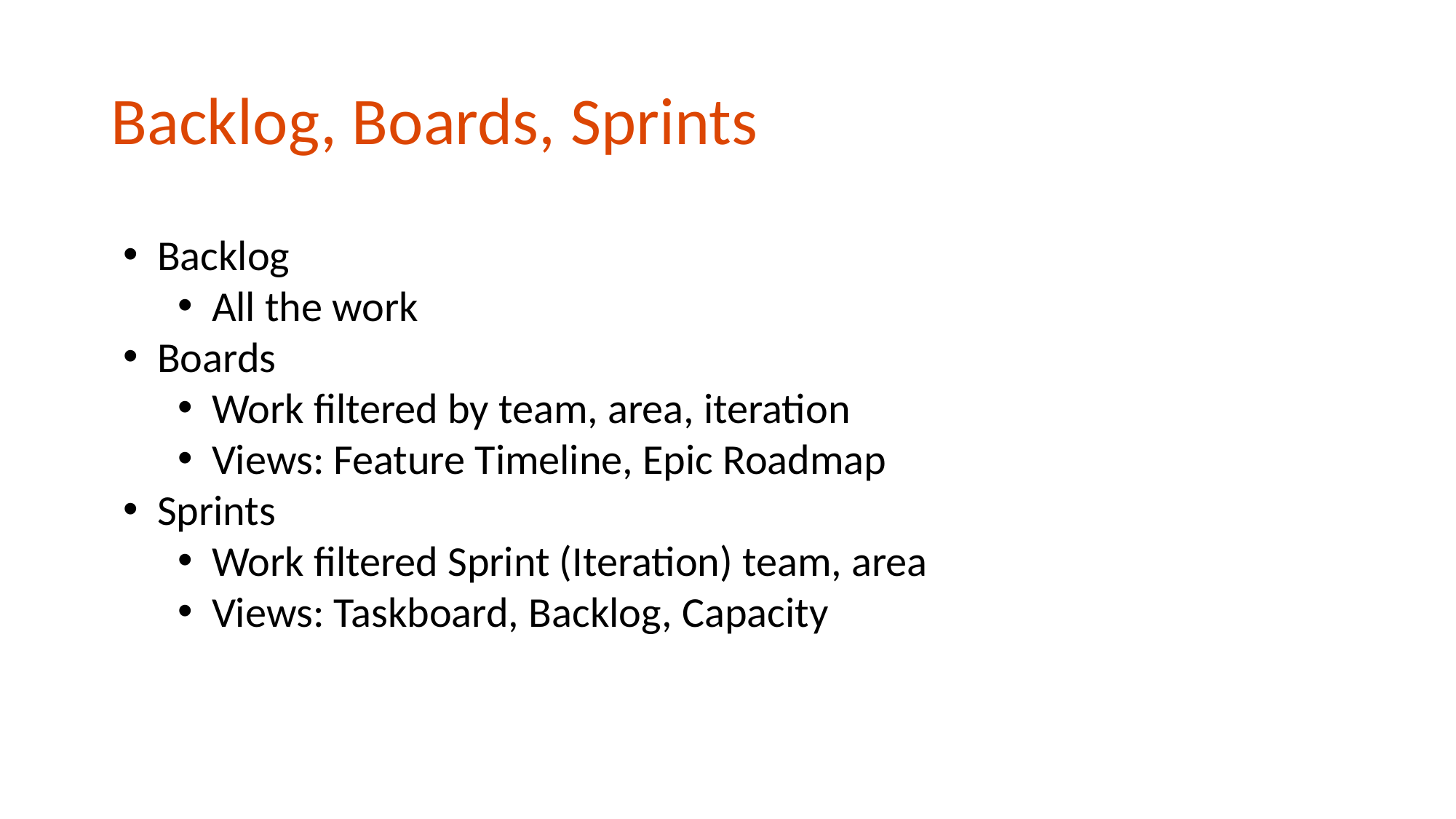

# Backlog, Boards, Sprints
Backlog
All the work
Boards
Work filtered by team, area, iteration
Views: Feature Timeline, Epic Roadmap
Sprints
Work filtered Sprint (Iteration) team, area
Views: Taskboard, Backlog, Capacity